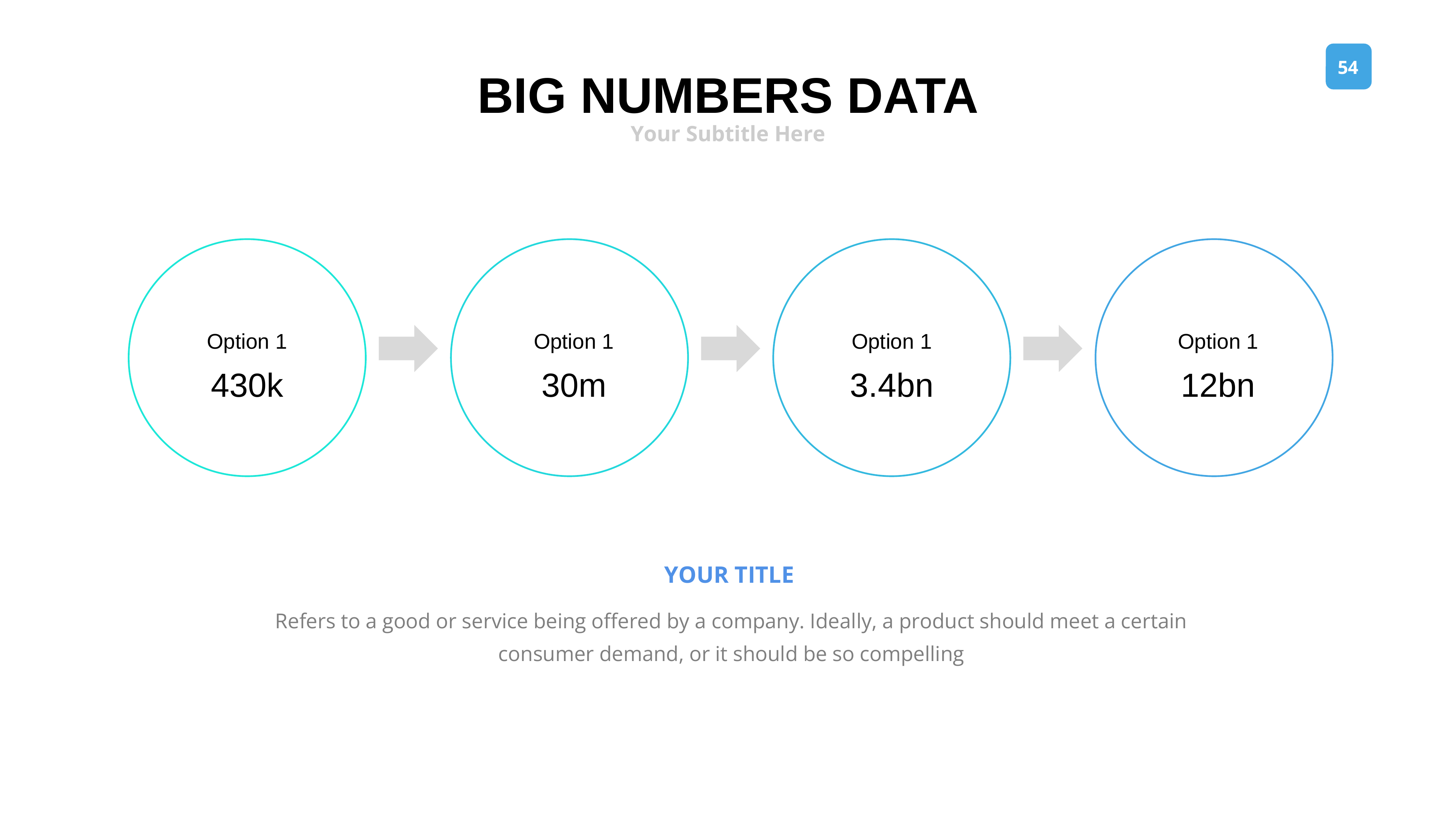

BIG NUMBERS DATA
Your Subtitle Here

Option 1

Option 1

Option 1

Option 1
430k
30m
3.4bn
12bn
YOUR TITLE
Refers to a good or service being offered by a company. Ideally, a product should meet a certain consumer demand, or it should be so compelling